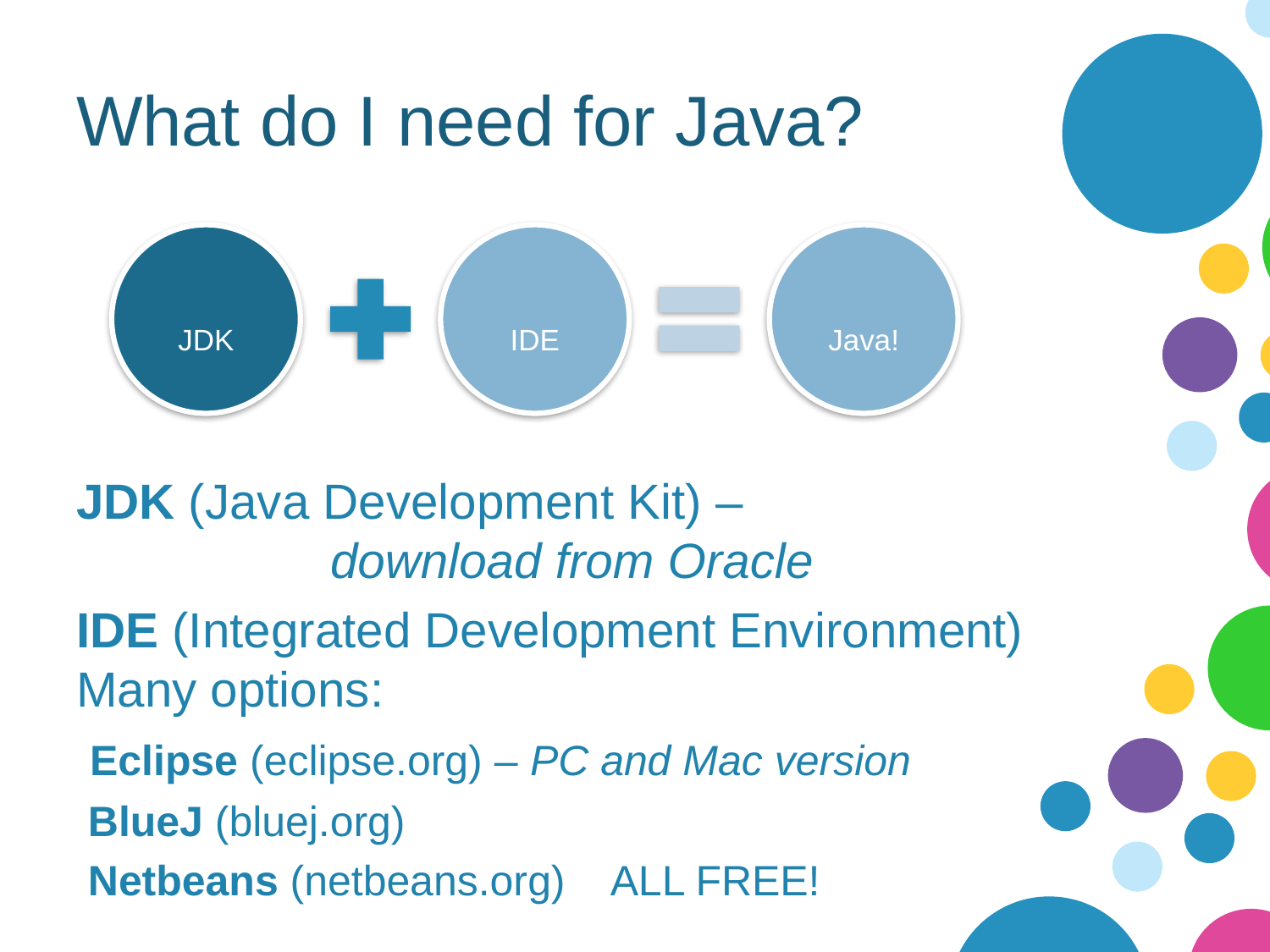

# What do I need for Java?
JDK

IDE

Java!
JDK (Java Development Kit) –
		download from Oracle
IDE (Integrated Development Environment) Many options:
 Eclipse (eclipse.org) – PC and Mac version
 BlueJ (bluej.org)
 Netbeans (netbeans.org)    ALL FREE!